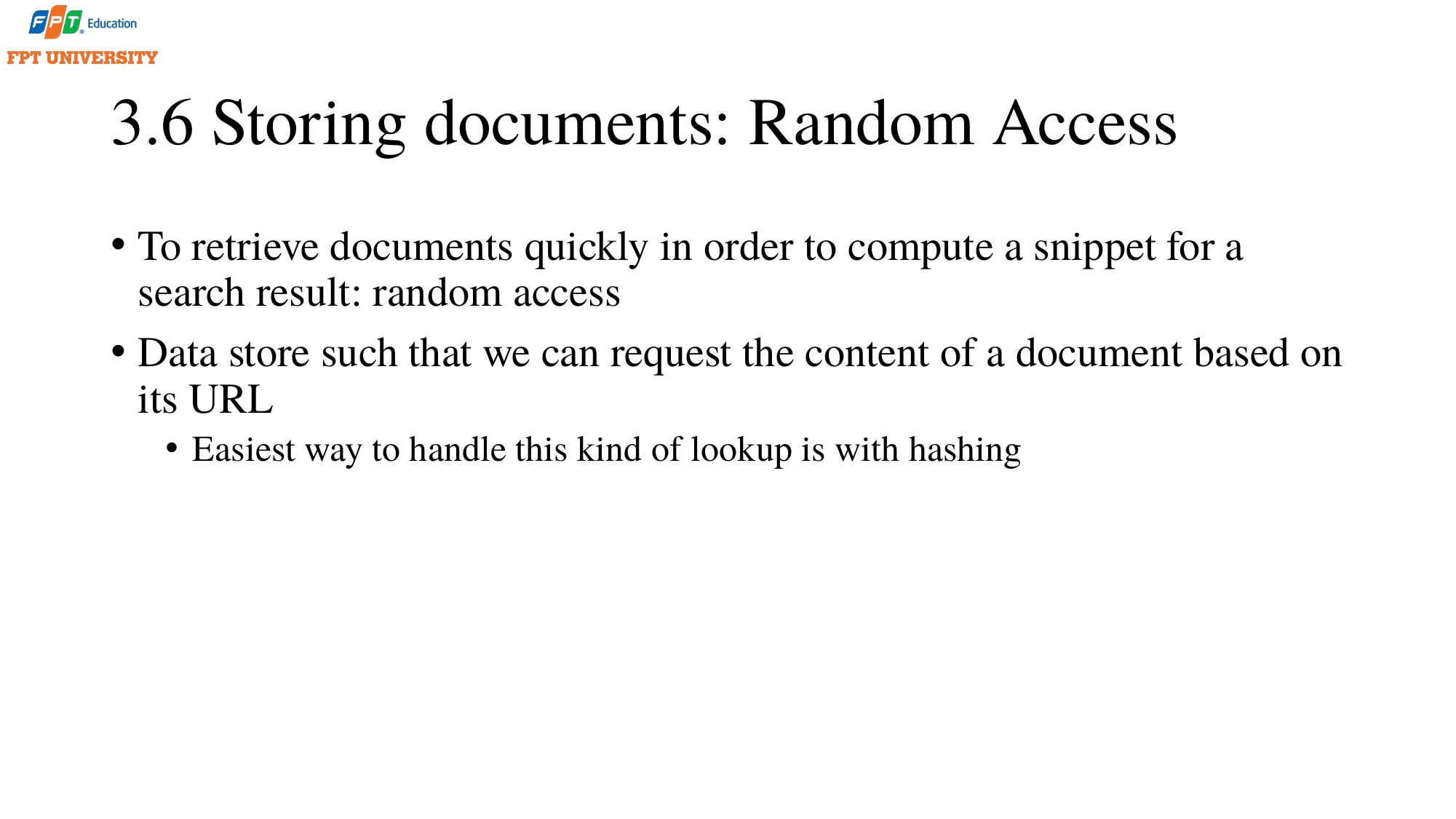

# 3.6 Storing documents: Random Access
To retrieve documents quickly in order to compute a snippet for a search result: random access
Data store such that we can request the content of a document based on its URL
Easiest way to handle this kind of lookup is with hashing